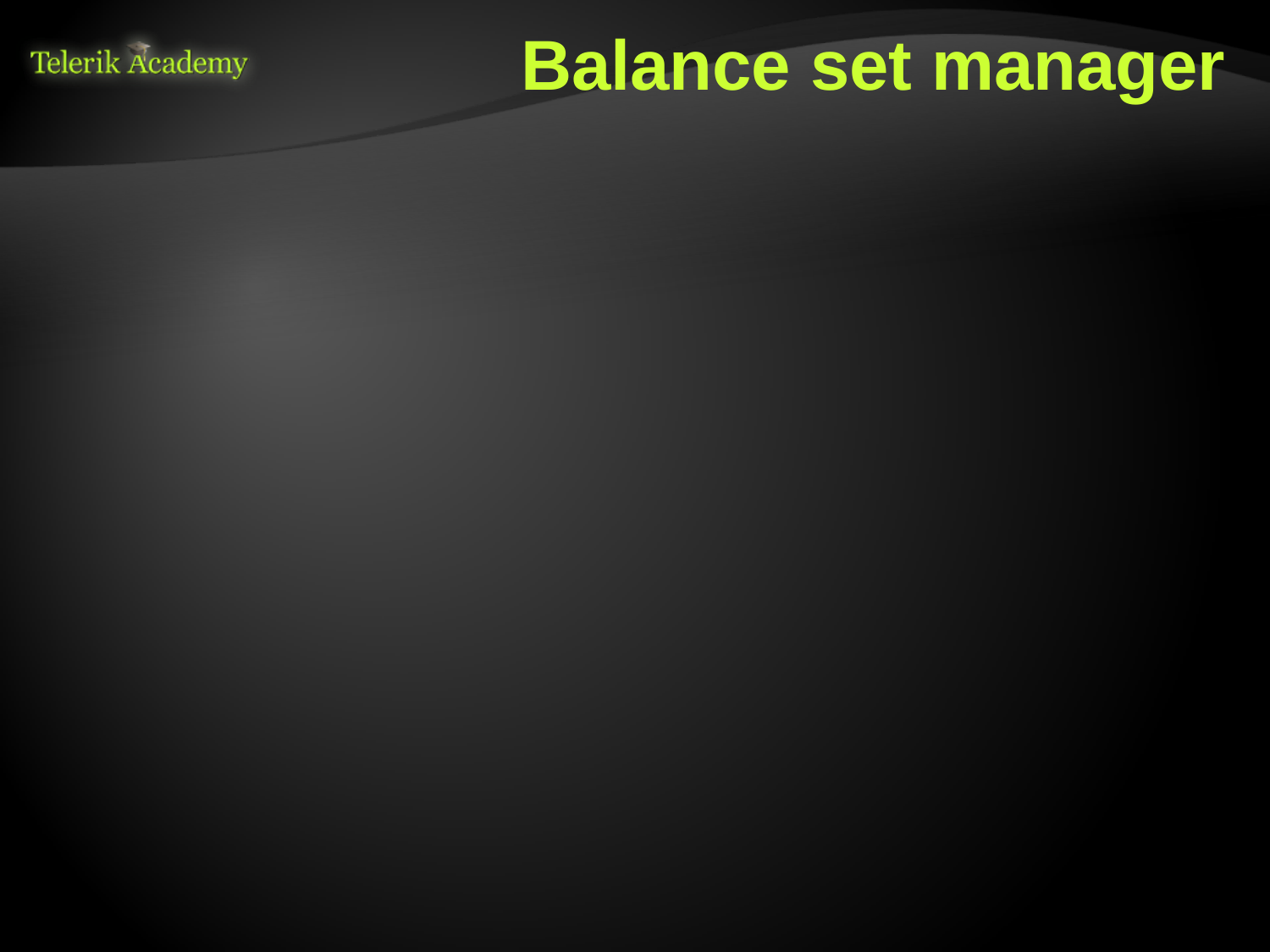

# Balance set manager
Once per second, the balance set manager looks for threads that haven’t run for longer time period
Boosts their priority to 15 and gives them double the normal quantum
Once the quantum is up, the execution is immediate
There’s a limit on the numbers of threads scanned and boosted at each pass